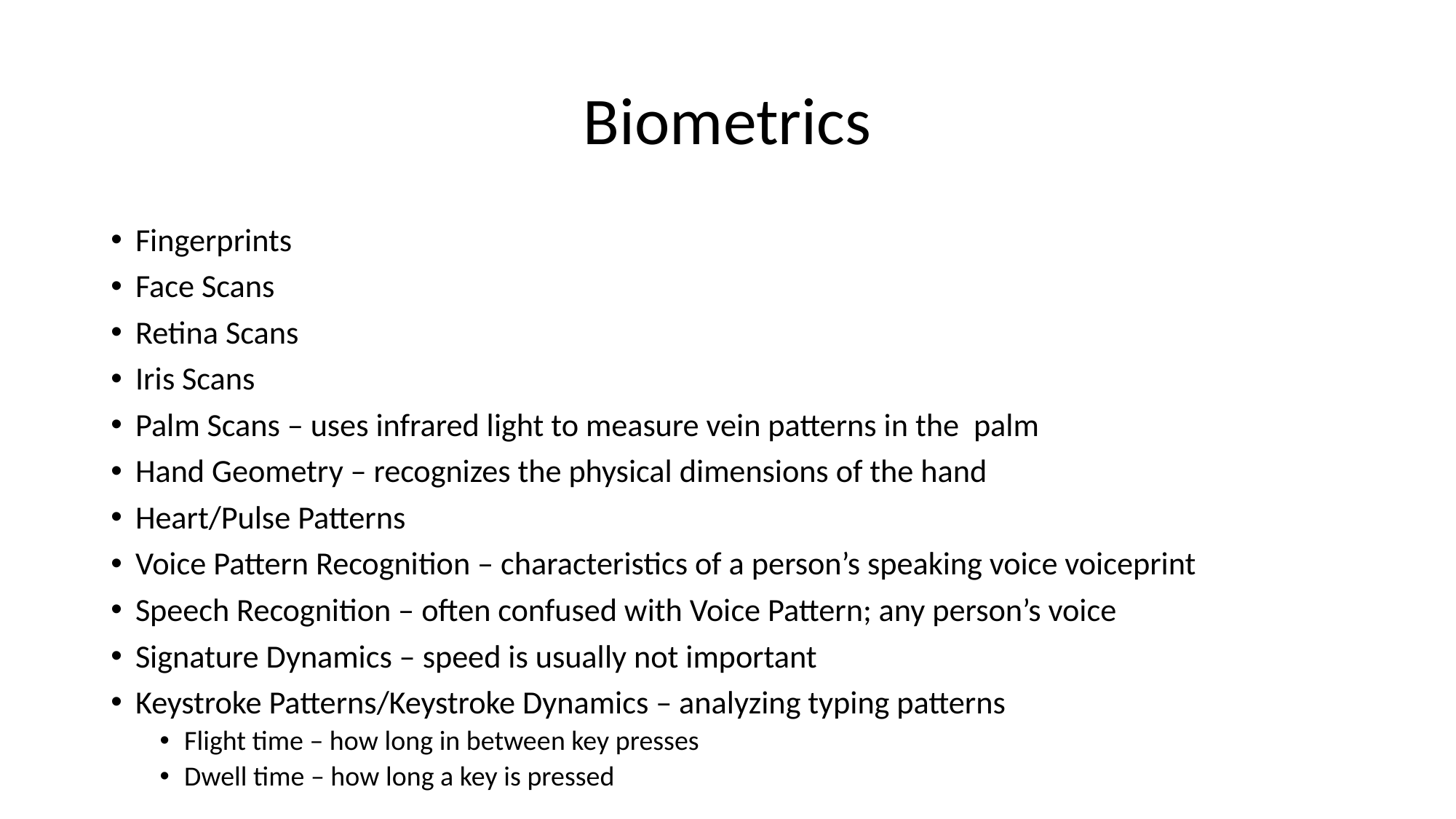

# Biometrics
Fingerprints
Face Scans
Retina Scans
Iris Scans
Palm Scans – uses infrared light to measure vein patterns in the  palm
Hand Geometry – recognizes the physical dimensions of the hand
Heart/Pulse Patterns
Voice Pattern Recognition – characteristics of a person’s speaking voice voiceprint
Speech Recognition – often confused with Voice Pattern; any person’s voice
Signature Dynamics – speed is usually not important
Keystroke Patterns/Keystroke Dynamics – analyzing typing patterns
Flight time – how long in between key presses
Dwell time – how long a key is pressed